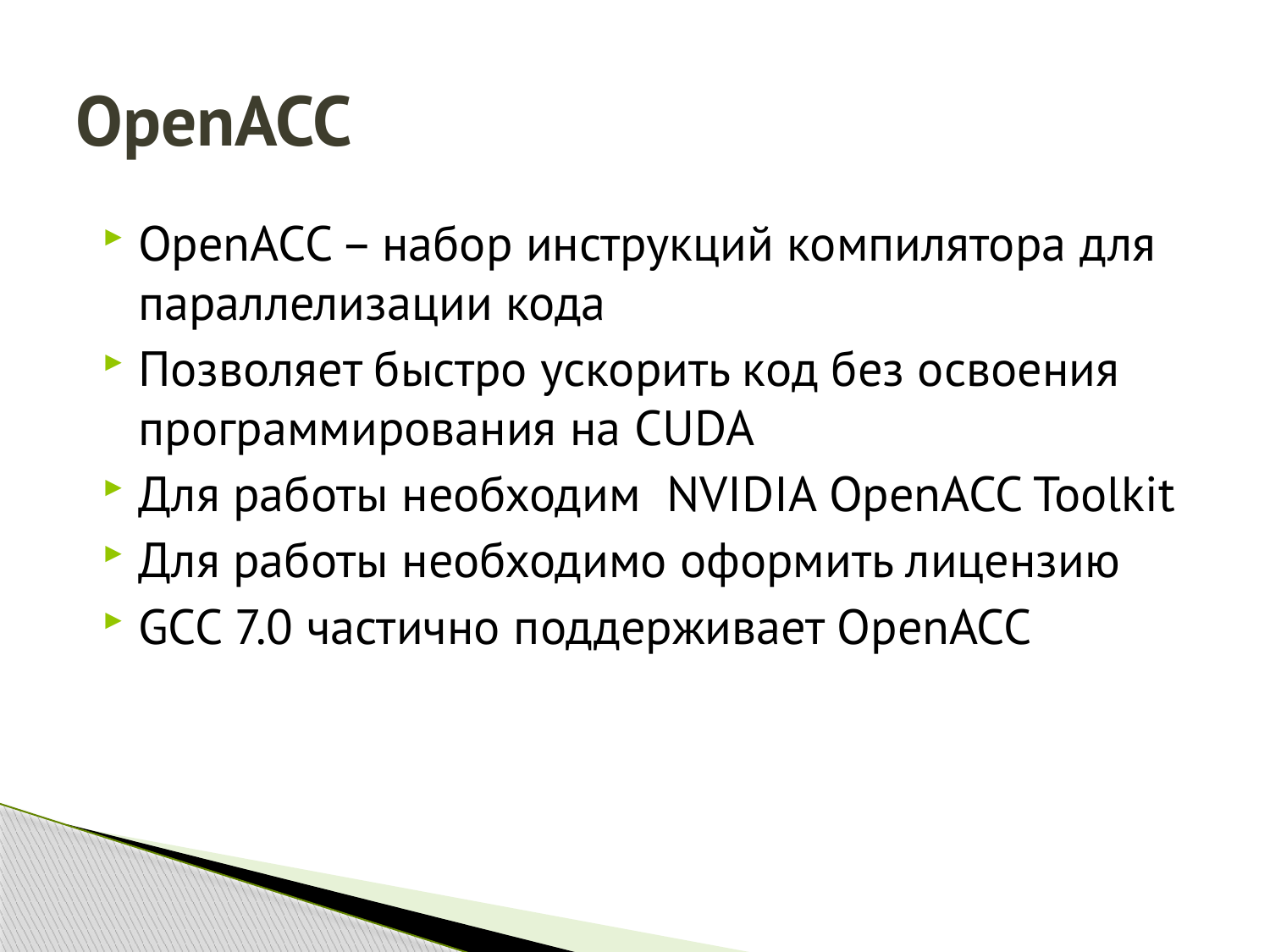

# OpenACC
OpenACC – набор инструкций компилятора для параллелизации кода
Позволяет быстро ускорить код без освоения программирования на CUDA
Для работы необходим  NVIDIA OpenACC Toolkit
Для работы необходимо оформить лицензию
GCC 7.0 частично поддерживает OpenACC